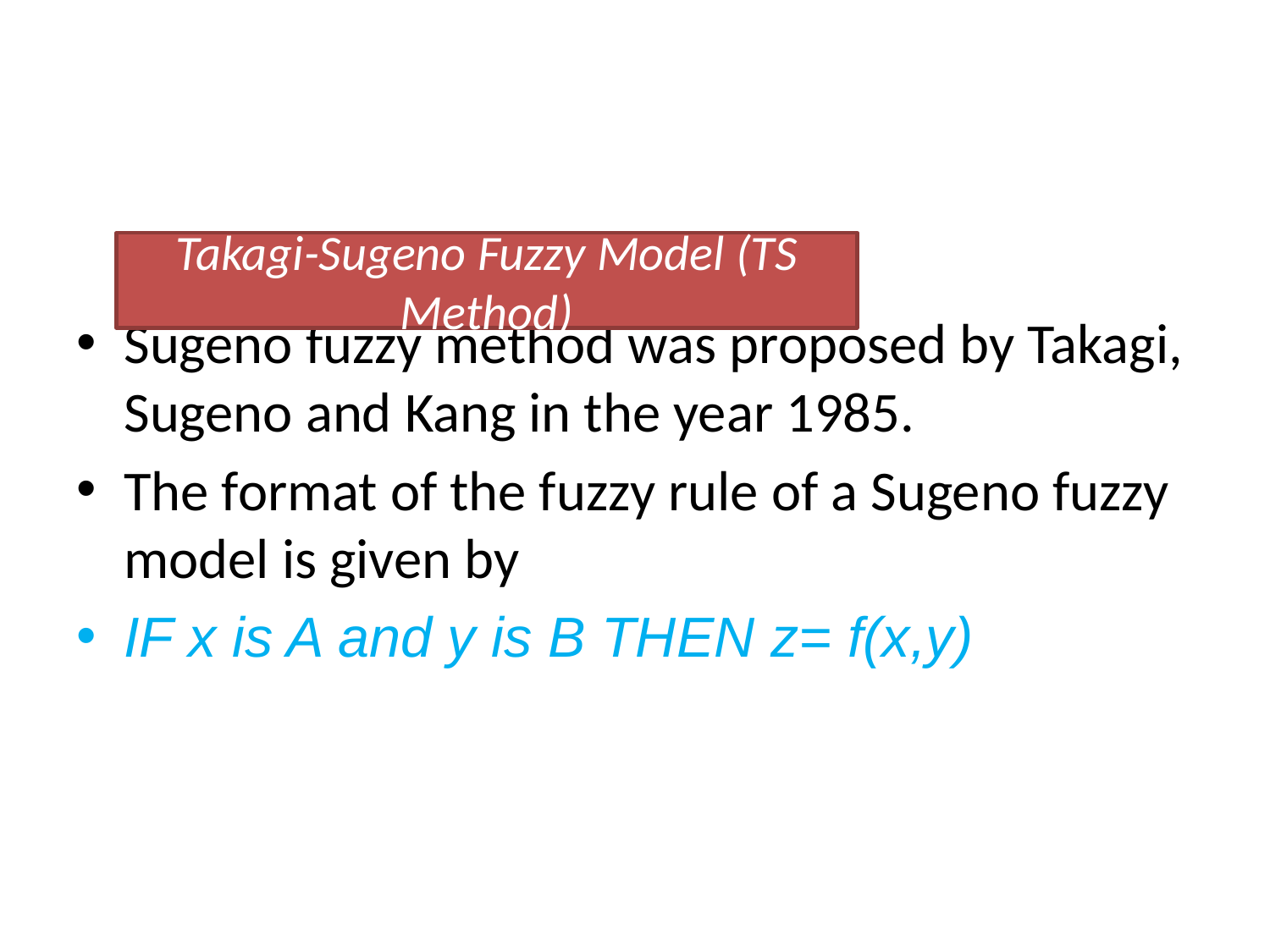

#

Sugeno fuzzy method was proposed by Takagi, Sugeno and Kang in the year 1985.
The format of the fuzzy rule of a Sugeno fuzzy model is given by
IF x is A and y is B THEN z= f(x,y)
Takagi-Sugeno Fuzzy Model (TS Method)